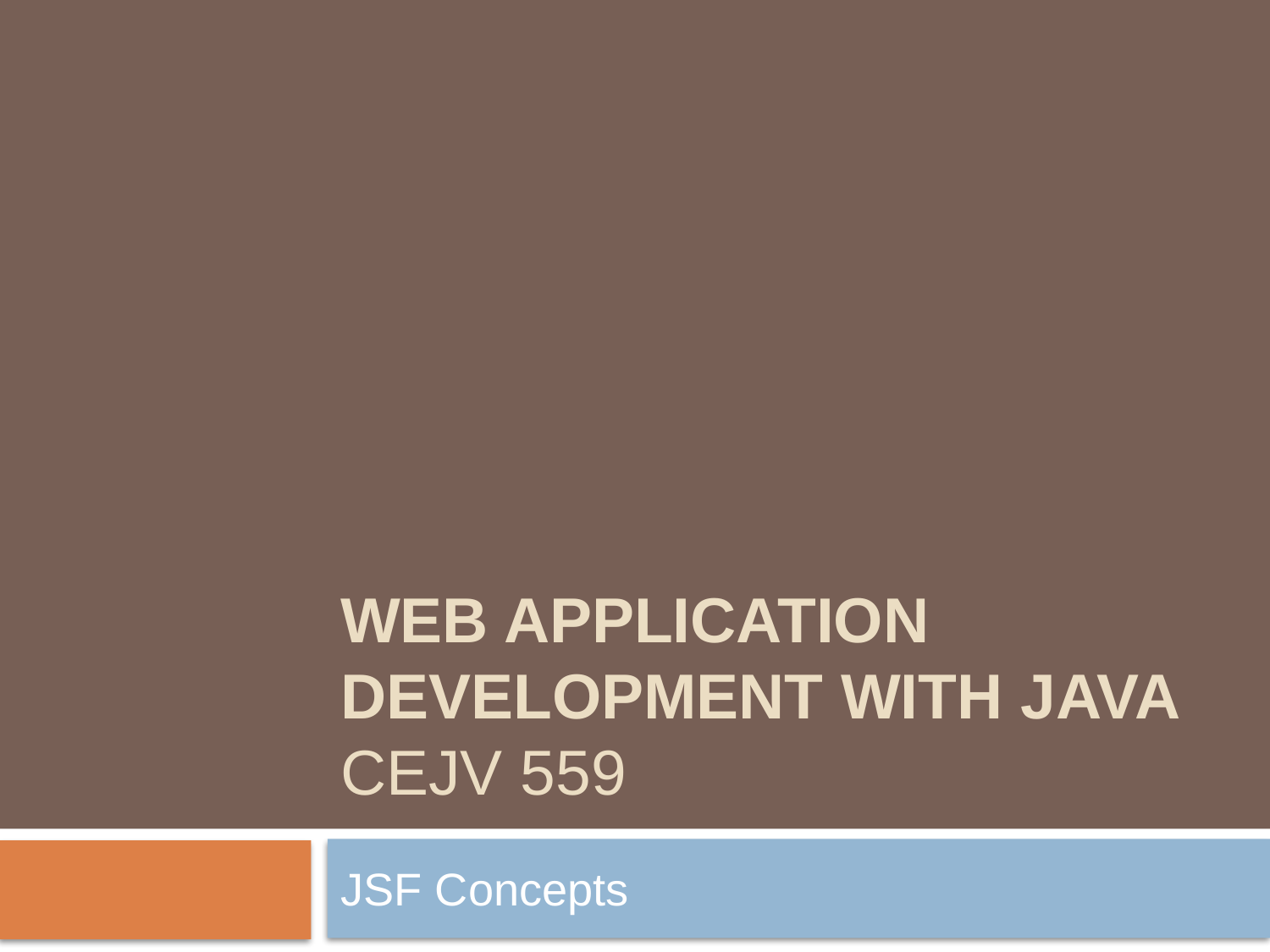

# Web Application Development With Java CEJV 559
JSF Concepts